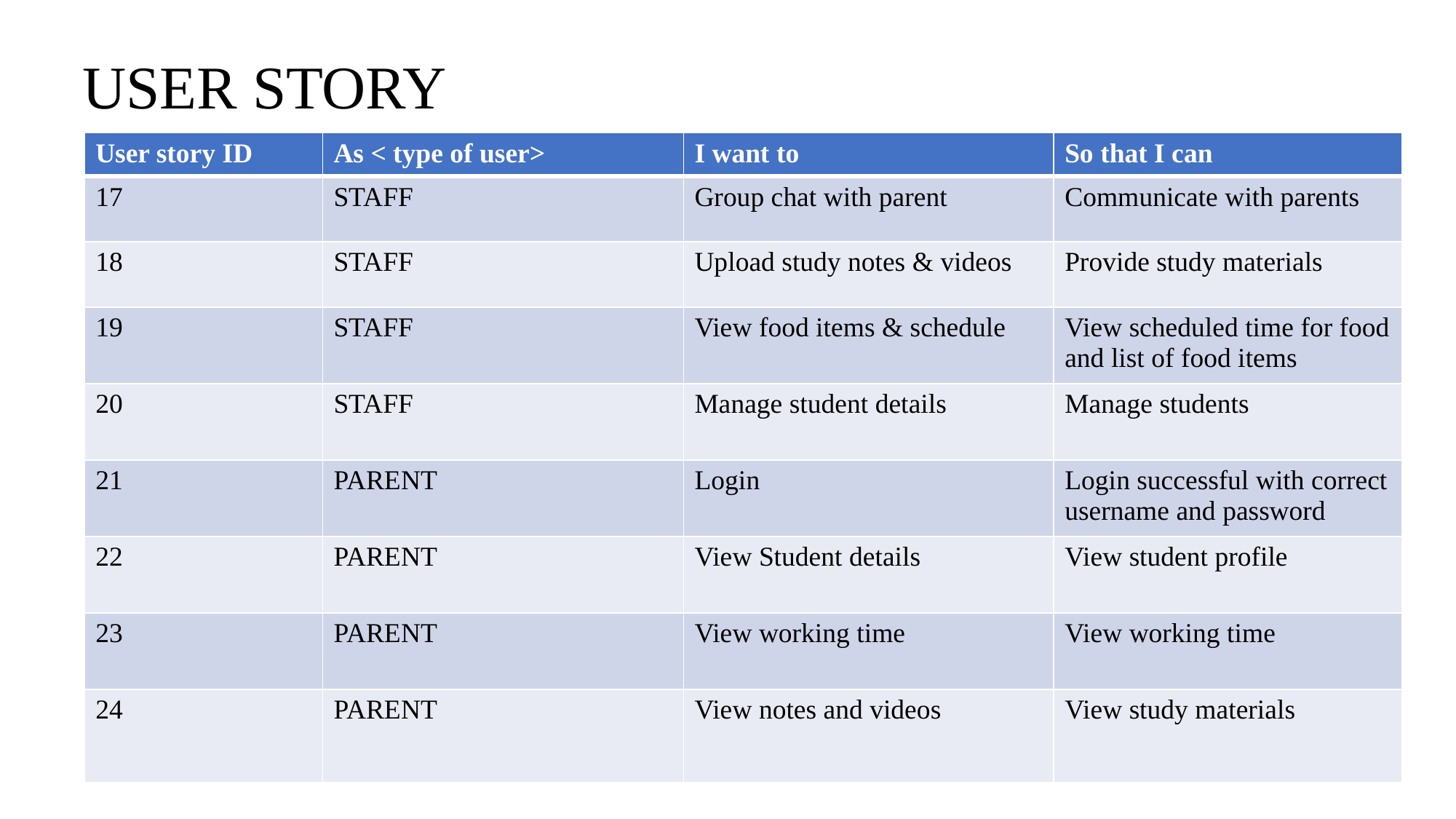

USER STORY
| User story ID | As < type of user> | I want to | So that I can |
| --- | --- | --- | --- |
| 17 | STAFF | Group chat with parent | Communicate with parents |
| 18 | STAFF | Upload study notes & videos | Provide study materials |
| 19 | STAFF | View food items & schedule | View scheduled time for food and list of food items |
| 20 | STAFF | Manage student details | Manage students |
| 21 | PARENT | Login | Login successful with correct username and password |
| 22 | PARENT | View Student details | View student profile |
| 23 | PARENT | View working time | View working time |
| 24 | PARENT | View notes and videos | View study materials |